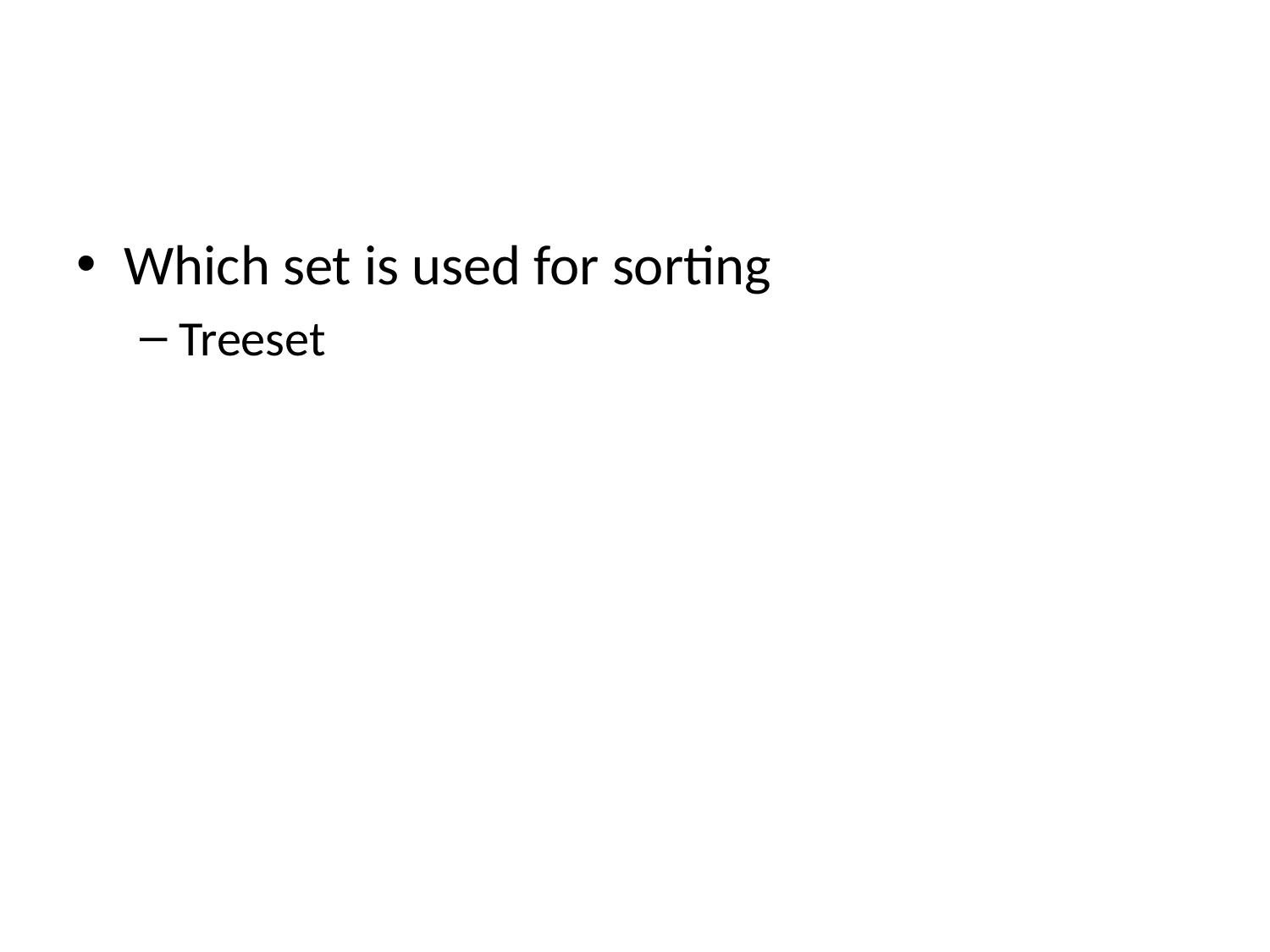

#
Which set is used for sorting
Treeset